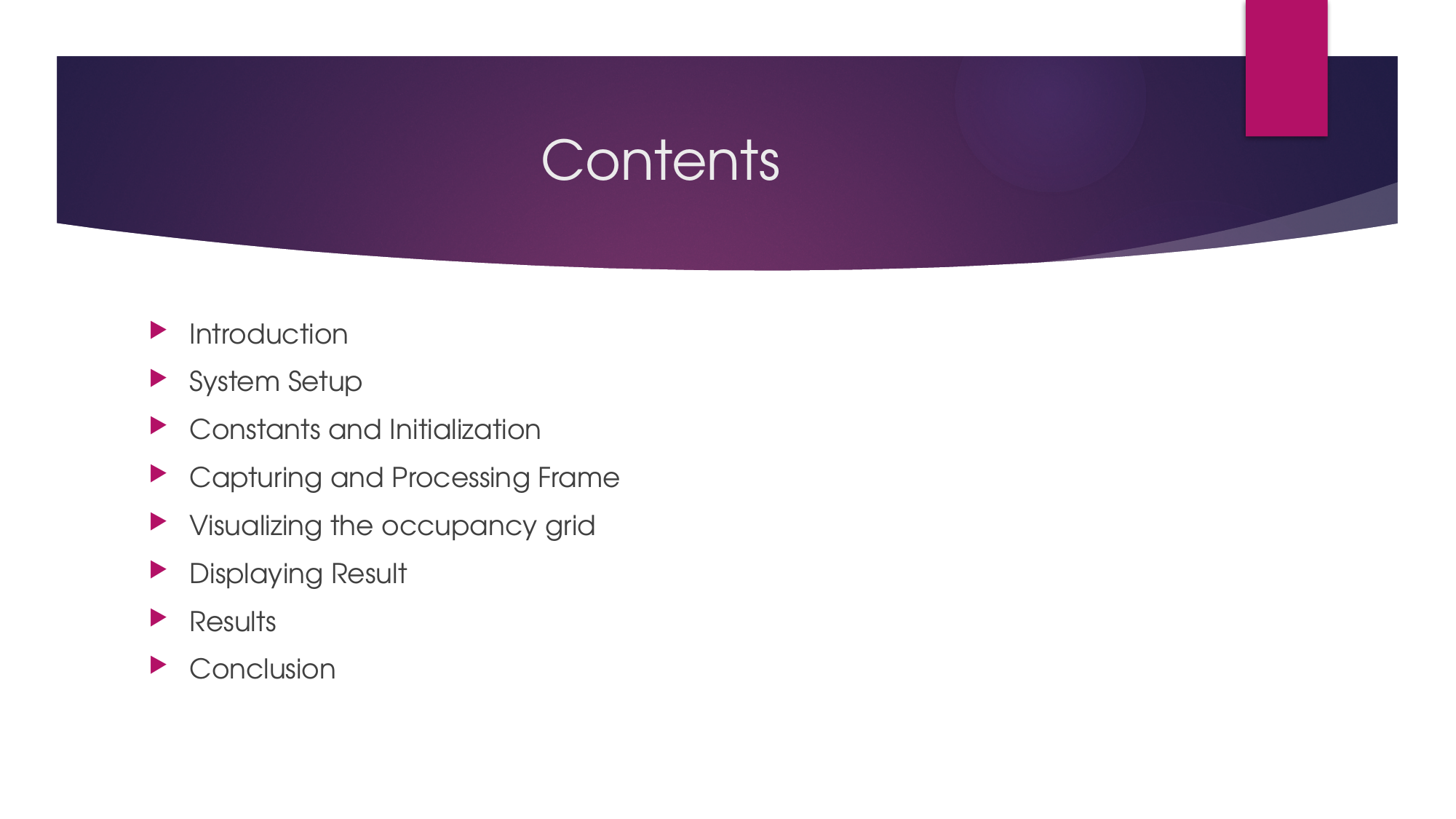

# Contents
Introduction
System Setup
Constants and Initialization
Capturing and Processing Frame
Visualizing the occupancy grid
Displaying Result
Results
Conclusion